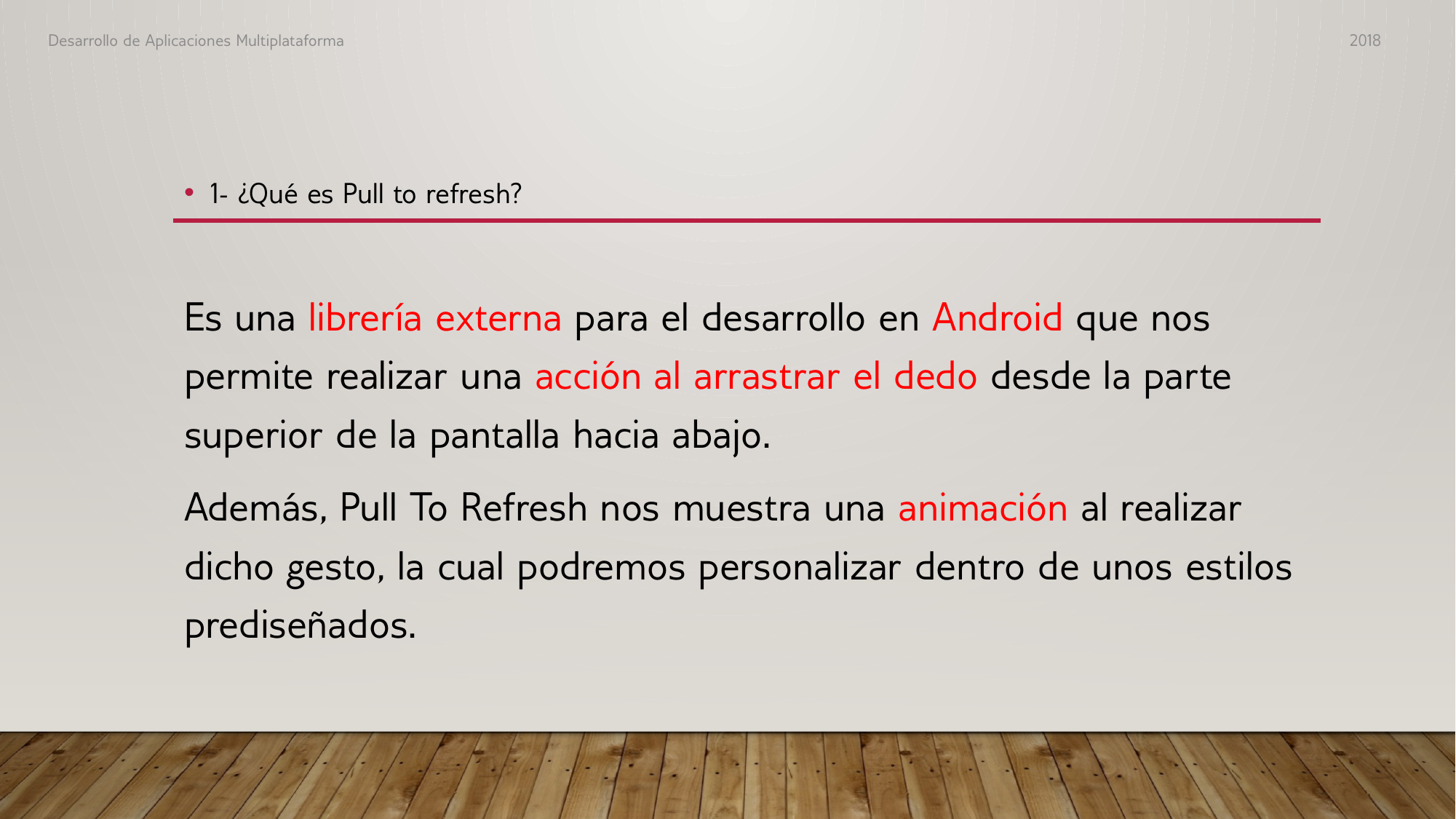

Desarrollo de Aplicaciones Multiplataforma
2018
#
1- ¿Qué es Pull to refresh?

Es una librería externa para el desarrollo en Android que nos permite realizar una acción al arrastrar el dedo desde la parte superior de la pantalla hacia abajo.
Además, Pull To Refresh nos muestra una animación al realizar dicho gesto, la cual podremos personalizar dentro de unos estilos prediseñados.